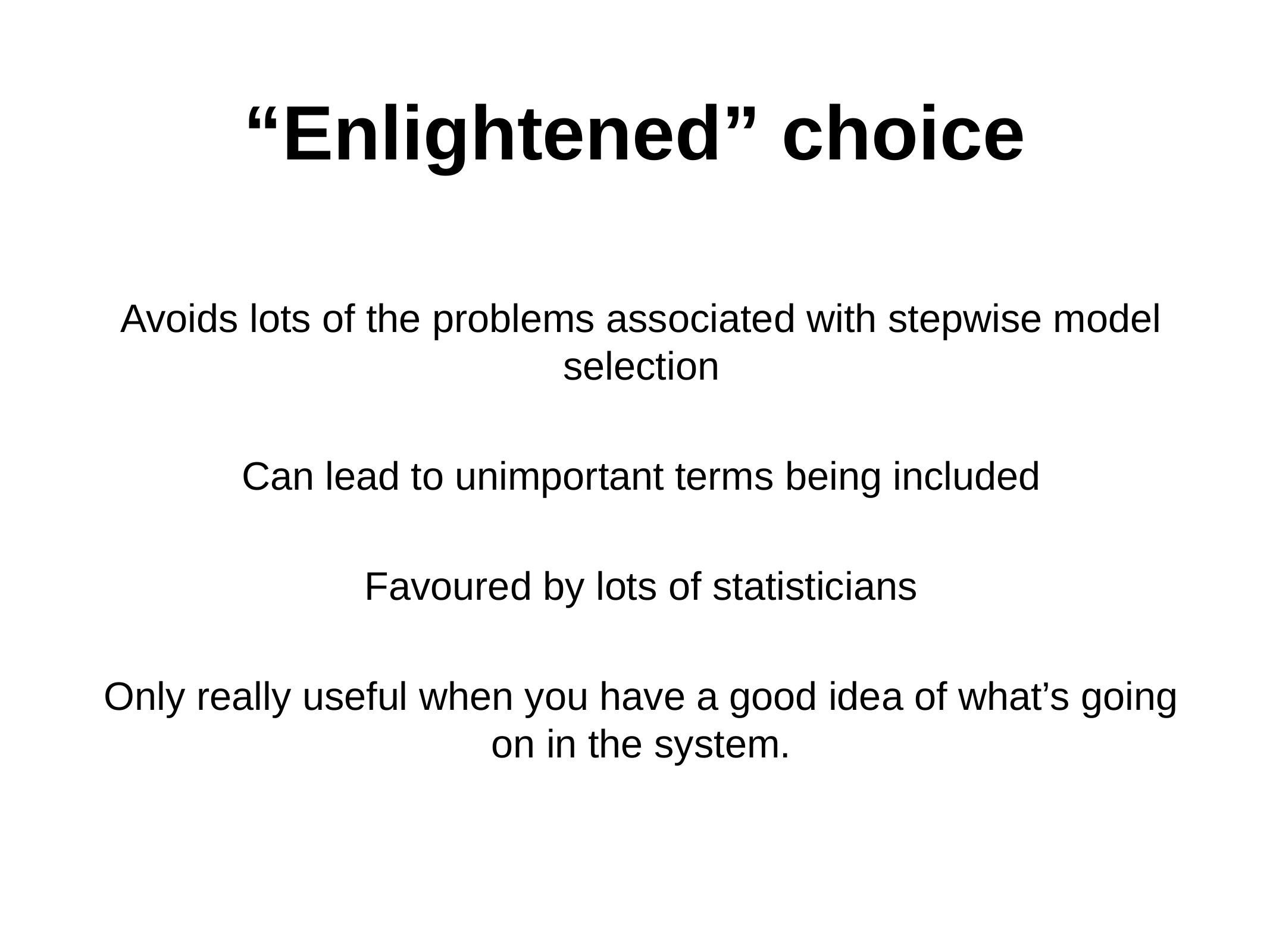

“Enlightened” choice
Avoids lots of the problems associated with stepwise model selection

Can lead to unimportant terms being included

Favoured by lots of statisticians

Only really useful when you have a good idea of what’s going on in the system.